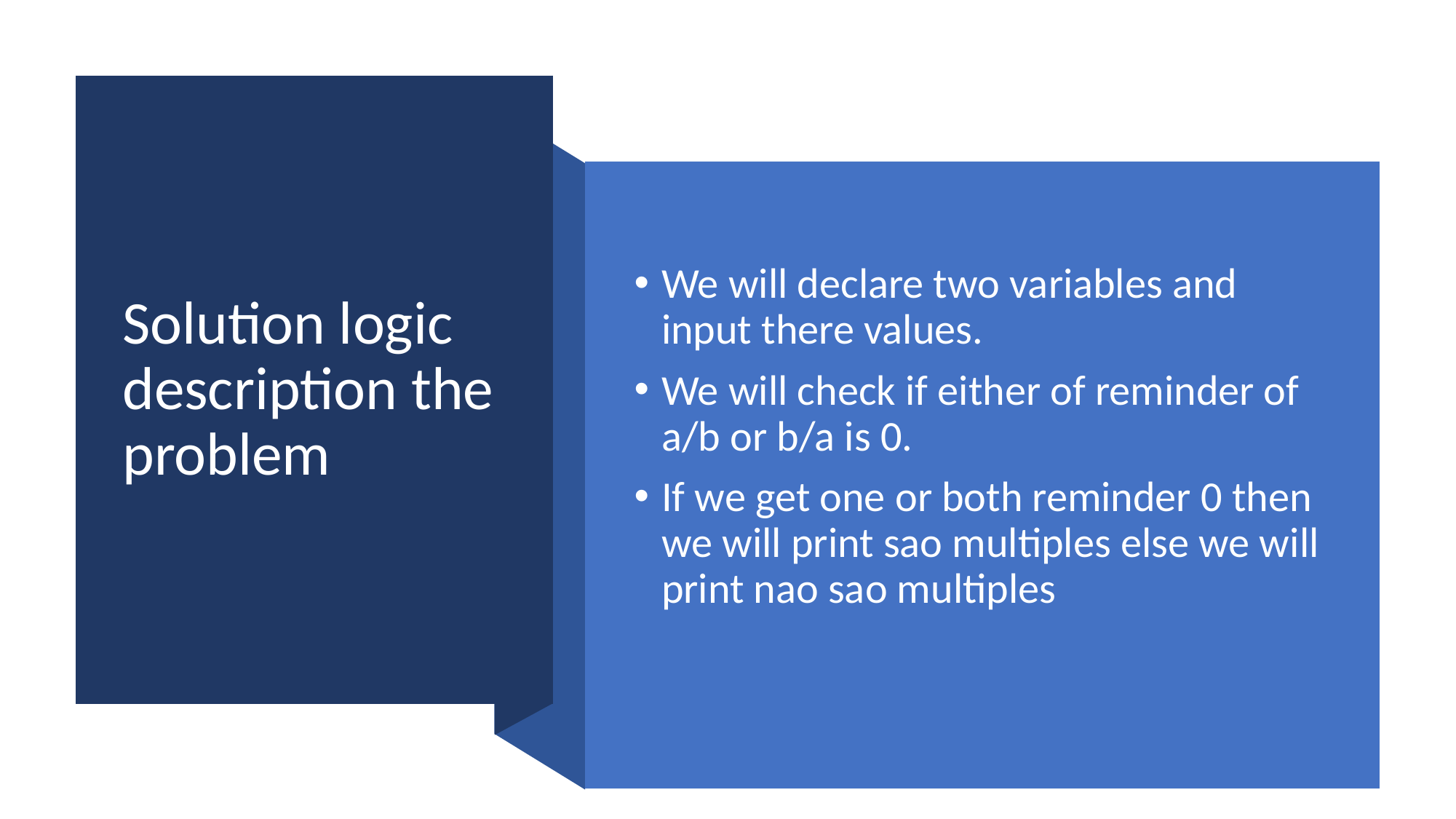

# Solution logic description the problem

We will declare two variables and input there values.
We will check if either of reminder of a/b or b/a is 0.
If we get one or both reminder 0 then we will print sao multiples else we will print nao sao multiples